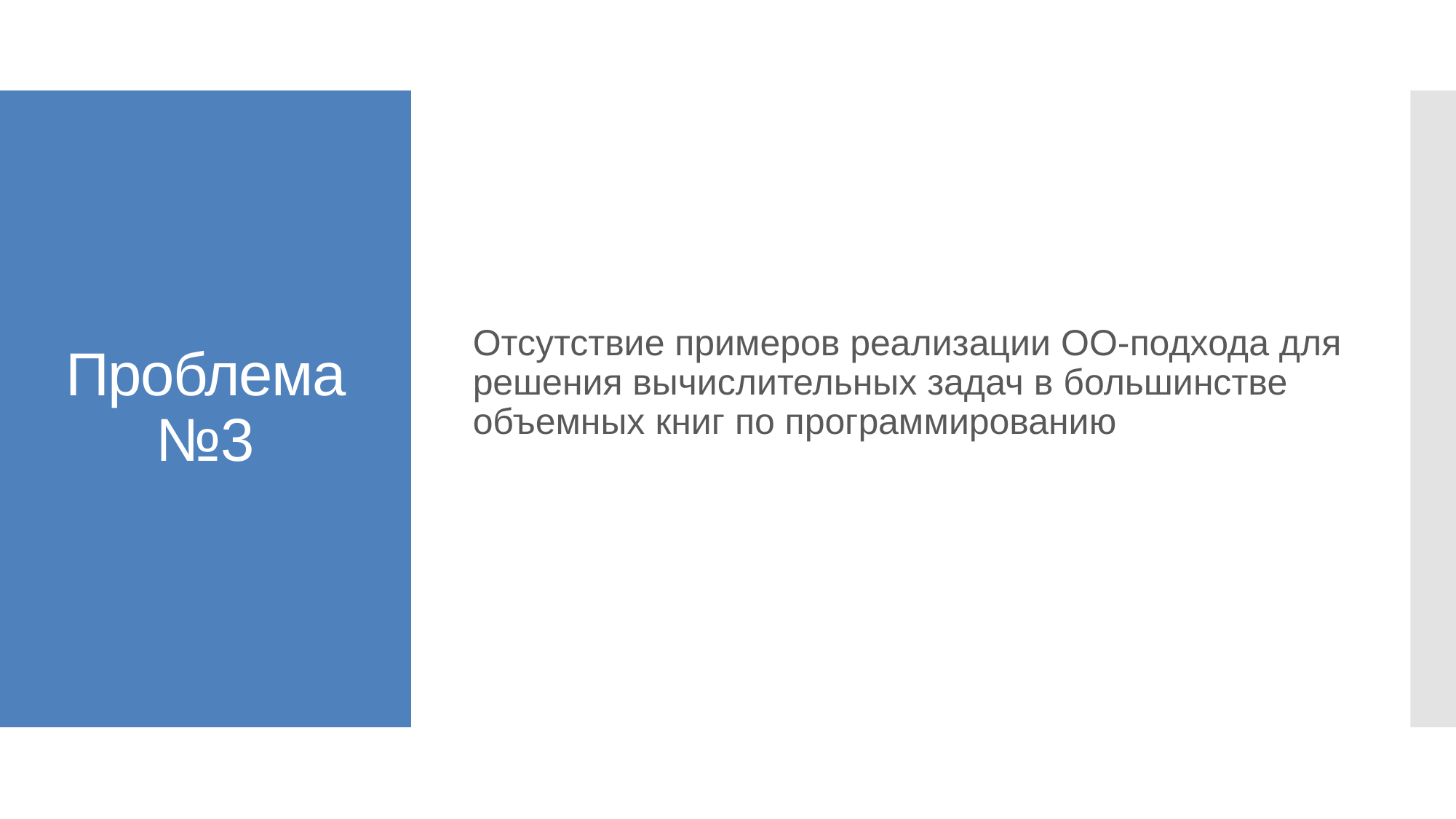

Отсутствие примеров реализации ОО-подхода для решения вычислительных задач в большинстве объемных книг по программированию

# Проблема №3